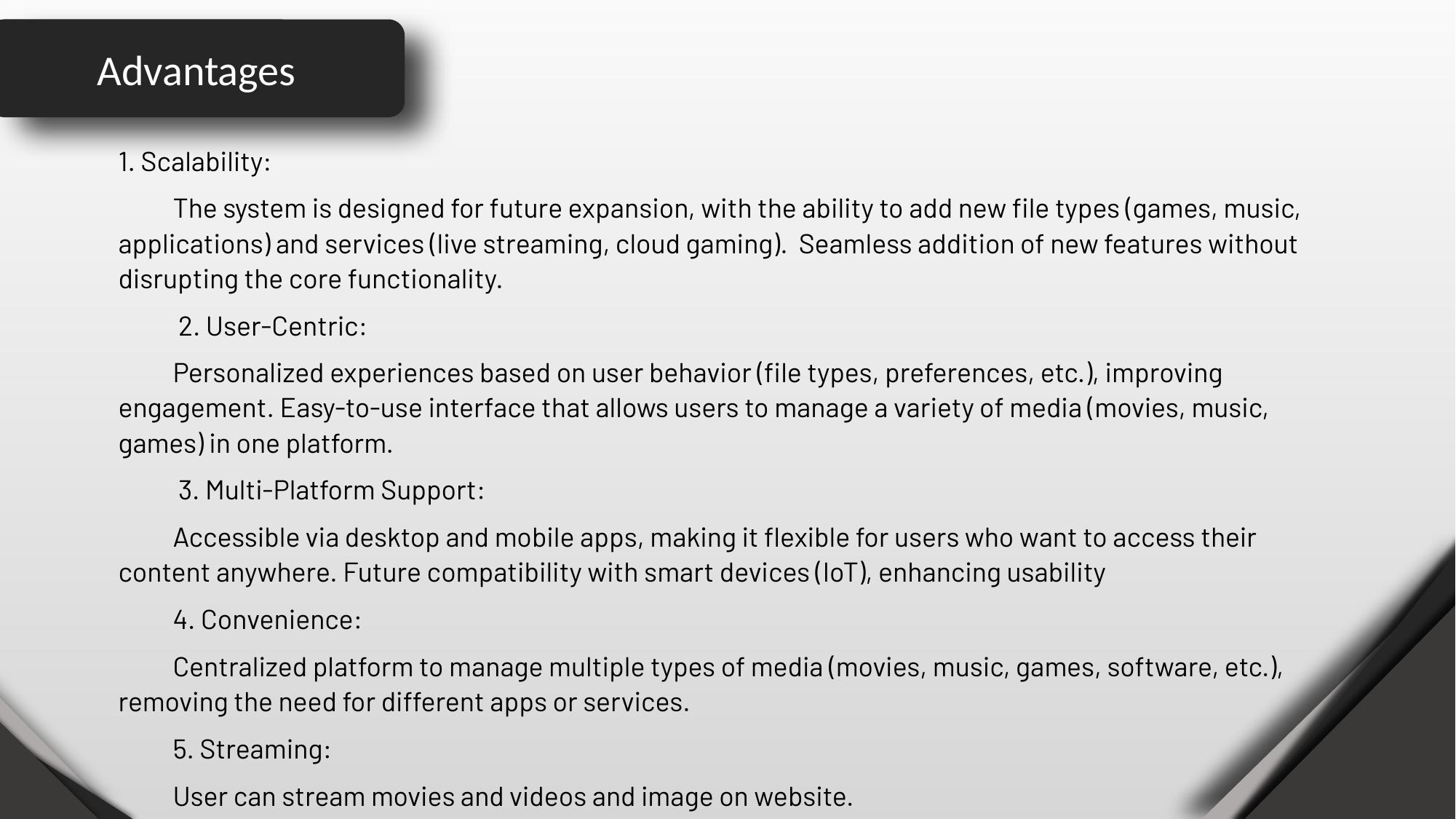

Advantages
1. Scalability:
The system is designed for future expansion, with the ability to add new file types (games, music, applications) and services (live streaming, cloud gaming).  Seamless addition of new features without disrupting the core functionality.
 2. User-Centric:
Personalized experiences based on user behavior (file types, preferences, etc.), improving engagement. Easy-to-use interface that allows users to manage a variety of media (movies, music, games) in one platform.
 3. Multi-Platform Support:
Accessible via desktop and mobile apps, making it flexible for users who want to access their content anywhere. Future compatibility with smart devices (IoT), enhancing usability
4. Convenience:
Centralized platform to manage multiple types of media (movies, music, games, software, etc.), removing the need for different apps or services.
5. Streaming:
User can stream movies and videos and image on website.